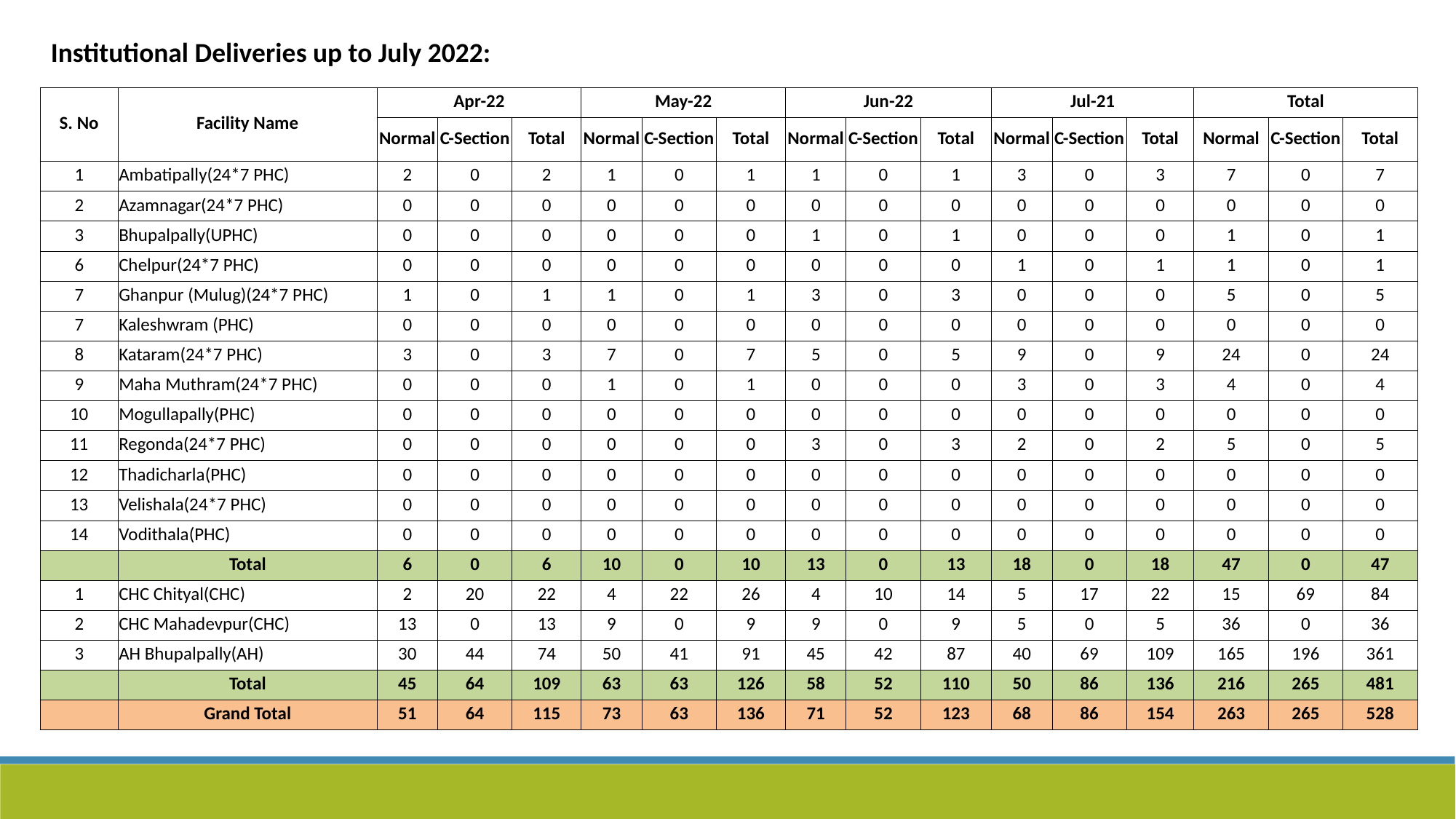

Institutional Deliveries up to July 2022:
| S. No | Facility Name | Apr-22 |  |  | May-22 |  |  | Jun-22 |  |  | Jul-21 |  |  | Total |  |  |
| --- | --- | --- | --- | --- | --- | --- | --- | --- | --- | --- | --- | --- | --- | --- | --- | --- |
|  |  | Normal | C-Section | Total | Normal | C-Section | Total | Normal | C-Section | Total | Normal | C-Section | Total | Normal | C-Section | Total |
| 1 | Ambatipally(24\*7 PHC) | 2 | 0 | 2 | 1 | 0 | 1 | 1 | 0 | 1 | 3 | 0 | 3 | 7 | 0 | 7 |
| 2 | Azamnagar(24\*7 PHC) | 0 | 0 | 0 | 0 | 0 | 0 | 0 | 0 | 0 | 0 | 0 | 0 | 0 | 0 | 0 |
| 3 | Bhupalpally(UPHC) | 0 | 0 | 0 | 0 | 0 | 0 | 1 | 0 | 1 | 0 | 0 | 0 | 1 | 0 | 1 |
| 6 | Chelpur(24\*7 PHC) | 0 | 0 | 0 | 0 | 0 | 0 | 0 | 0 | 0 | 1 | 0 | 1 | 1 | 0 | 1 |
| 7 | Ghanpur (Mulug)(24\*7 PHC) | 1 | 0 | 1 | 1 | 0 | 1 | 3 | 0 | 3 | 0 | 0 | 0 | 5 | 0 | 5 |
| 7 | Kaleshwram (PHC) | 0 | 0 | 0 | 0 | 0 | 0 | 0 | 0 | 0 | 0 | 0 | 0 | 0 | 0 | 0 |
| 8 | Kataram(24\*7 PHC) | 3 | 0 | 3 | 7 | 0 | 7 | 5 | 0 | 5 | 9 | 0 | 9 | 24 | 0 | 24 |
| 9 | Maha Muthram(24\*7 PHC) | 0 | 0 | 0 | 1 | 0 | 1 | 0 | 0 | 0 | 3 | 0 | 3 | 4 | 0 | 4 |
| 10 | Mogullapally(PHC) | 0 | 0 | 0 | 0 | 0 | 0 | 0 | 0 | 0 | 0 | 0 | 0 | 0 | 0 | 0 |
| 11 | Regonda(24\*7 PHC) | 0 | 0 | 0 | 0 | 0 | 0 | 3 | 0 | 3 | 2 | 0 | 2 | 5 | 0 | 5 |
| 12 | Thadicharla(PHC) | 0 | 0 | 0 | 0 | 0 | 0 | 0 | 0 | 0 | 0 | 0 | 0 | 0 | 0 | 0 |
| 13 | Velishala(24\*7 PHC) | 0 | 0 | 0 | 0 | 0 | 0 | 0 | 0 | 0 | 0 | 0 | 0 | 0 | 0 | 0 |
| 14 | Vodithala(PHC) | 0 | 0 | 0 | 0 | 0 | 0 | 0 | 0 | 0 | 0 | 0 | 0 | 0 | 0 | 0 |
|  | Total | 6 | 0 | 6 | 10 | 0 | 10 | 13 | 0 | 13 | 18 | 0 | 18 | 47 | 0 | 47 |
| 1 | CHC Chityal(CHC) | 2 | 20 | 22 | 4 | 22 | 26 | 4 | 10 | 14 | 5 | 17 | 22 | 15 | 69 | 84 |
| 2 | CHC Mahadevpur(CHC) | 13 | 0 | 13 | 9 | 0 | 9 | 9 | 0 | 9 | 5 | 0 | 5 | 36 | 0 | 36 |
| 3 | AH Bhupalpally(AH) | 30 | 44 | 74 | 50 | 41 | 91 | 45 | 42 | 87 | 40 | 69 | 109 | 165 | 196 | 361 |
|  | Total | 45 | 64 | 109 | 63 | 63 | 126 | 58 | 52 | 110 | 50 | 86 | 136 | 216 | 265 | 481 |
|  | Grand Total | 51 | 64 | 115 | 73 | 63 | 136 | 71 | 52 | 123 | 68 | 86 | 154 | 263 | 265 | 528 |